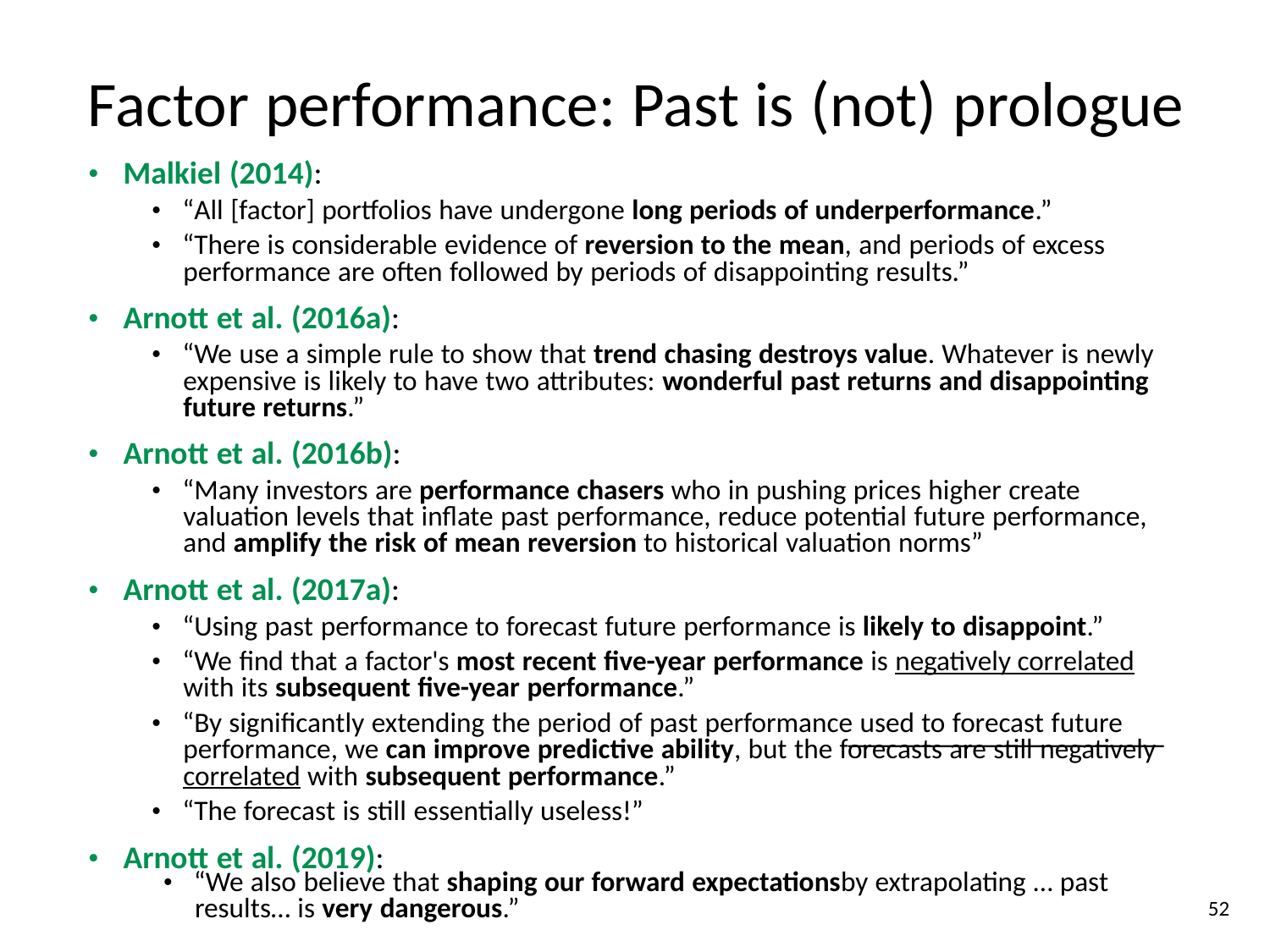

Factor performance: Past is (not) prologue
•   Malkiel (2014):
	•   “All [factor] portfolios have undergone long periods of underperformance.”
	•   “There is considerable evidence of reversion to the mean, and periods of excess
		performance are often followed by periods of disappointing results.”
•   Arnott et al. (2016a):
	•   “We use a simple rule to show that trend chasing destroys value. Whatever is newly
		expensive is likely to have two attributes: wonderful past returns and disappointing
		future returns.”
•   Arnott et al. (2016b):
	•   “Many investors are performance chasers who in pushing prices higher create
		valuation levels that inflate past performance, reduce potential future performance,
		and amplify the risk of mean reversion to historical valuation norms”
•   Arnott et al. (2017a):
	•   “Using past performance to forecast future performance is likely to disappoint.”
	•   “We find that a factor's most recent five-year performance is negatively correlated
		with its subsequent five-year performance.”
	•   “By significantly extending the period of past performance used to forecast future
		performance, we can improve predictive ability, but the forecasts are still negatively
		correlated with subsequent performance.”
	•   “The forecast is still essentially useless!”
•   Arnott et al. (2019):

•   “We also believe that shaping our forward expectationsby extrapolating … past
	results… is very dangerous.”
52